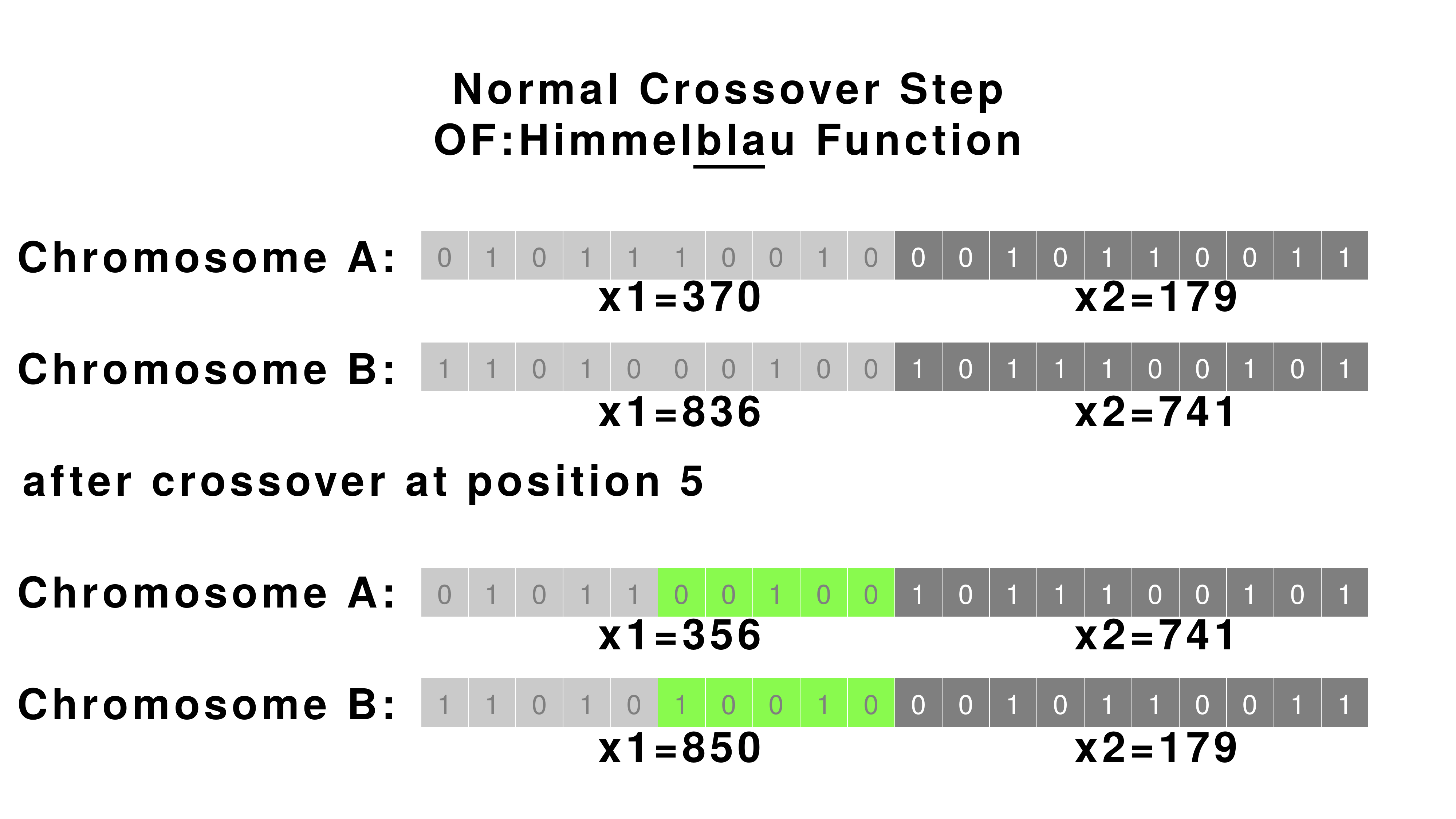

Normal Crossover Step
OF:Himmelblau Function

Chromosome A:
| 0 | 1 | 0 | 1 | 1 | 1 | 0 | 0 | 1 | 0 | 0 | 0 | 1 | 0 | 1 | 1 | 0 | 0 | 1 | 1 |
| --- | --- | --- | --- | --- | --- | --- | --- | --- | --- | --- | --- | --- | --- | --- | --- | --- | --- | --- | --- |
x1=370
x2=179
Chromosome B:
| 1 | 1 | 0 | 1 | 0 | 0 | 0 | 1 | 0 | 0 | 1 | 0 | 1 | 1 | 1 | 0 | 0 | 1 | 0 | 1 |
| --- | --- | --- | --- | --- | --- | --- | --- | --- | --- | --- | --- | --- | --- | --- | --- | --- | --- | --- | --- |
x1=836
x2=741
after crossover at position 5
Chromosome A:
| 0 | 1 | 0 | 1 | 1 | 0 | 0 | 1 | 0 | 0 | 1 | 0 | 1 | 1 | 1 | 0 | 0 | 1 | 0 | 1 |
| --- | --- | --- | --- | --- | --- | --- | --- | --- | --- | --- | --- | --- | --- | --- | --- | --- | --- | --- | --- |
x1=356
x2=741
Chromosome B:
| 1 | 1 | 0 | 1 | 0 | 1 | 0 | 0 | 1 | 0 | 0 | 0 | 1 | 0 | 1 | 1 | 0 | 0 | 1 | 1 |
| --- | --- | --- | --- | --- | --- | --- | --- | --- | --- | --- | --- | --- | --- | --- | --- | --- | --- | --- | --- |
x1=850
x2=179